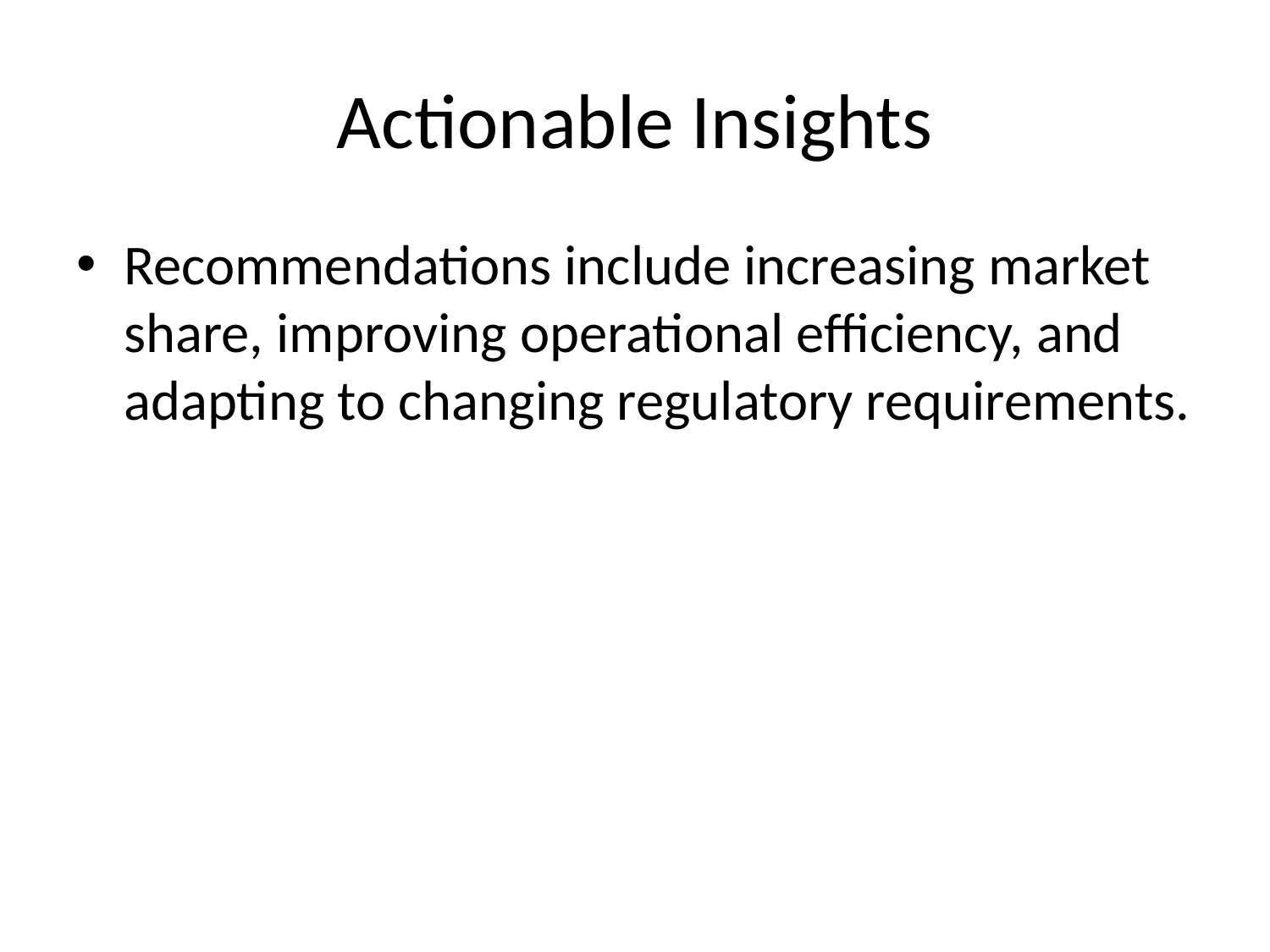

# Actionable Insights
Recommendations include increasing market share, improving operational efficiency, and adapting to changing regulatory requirements.